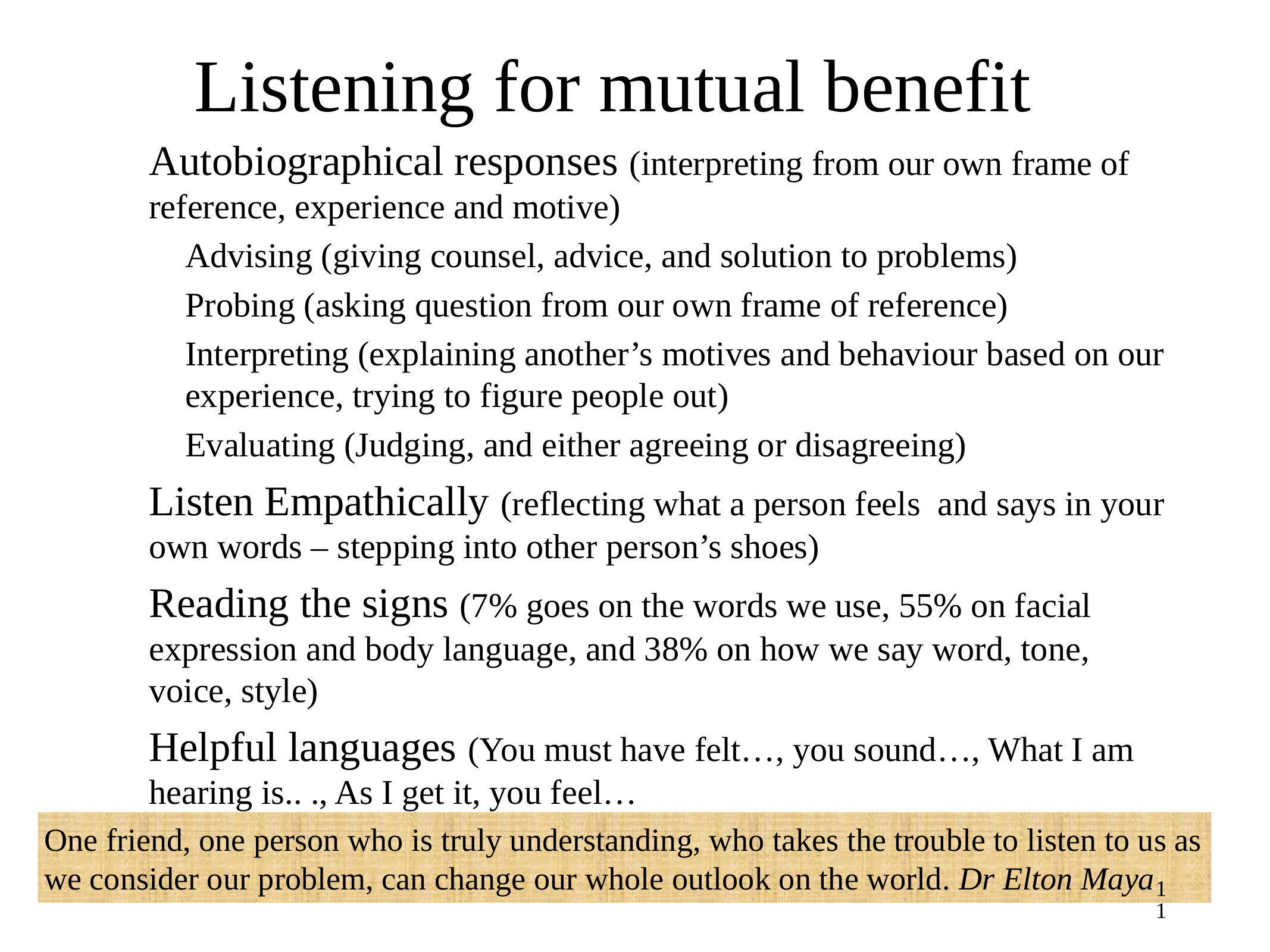

# Listening for mutual benefit
Autobiographical responses (interpreting from our own frame of reference, experience and motive)
Advising (giving counsel, advice, and solution to problems)
Probing (asking question from our own frame of reference)
Interpreting (explaining another’s motives and behaviour based on our experience, trying to figure people out)
Evaluating (Judging, and either agreeing or disagreeing)
Listen Empathically (reflecting what a person feels  and says in your own words – stepping into other person’s shoes)
Reading the signs (7% goes on the words we use, 55% on facial expression and body language, and 38% on how we say word, tone, voice, style)
Helpful languages (You must have felt…, you sound…, What I am hearing is.. ., As I get it, you feel…
One friend, one person who is truly understanding, who takes the trouble to listen to us as we consider our problem, can change our whole outlook on the world. Dr Elton Maya
11